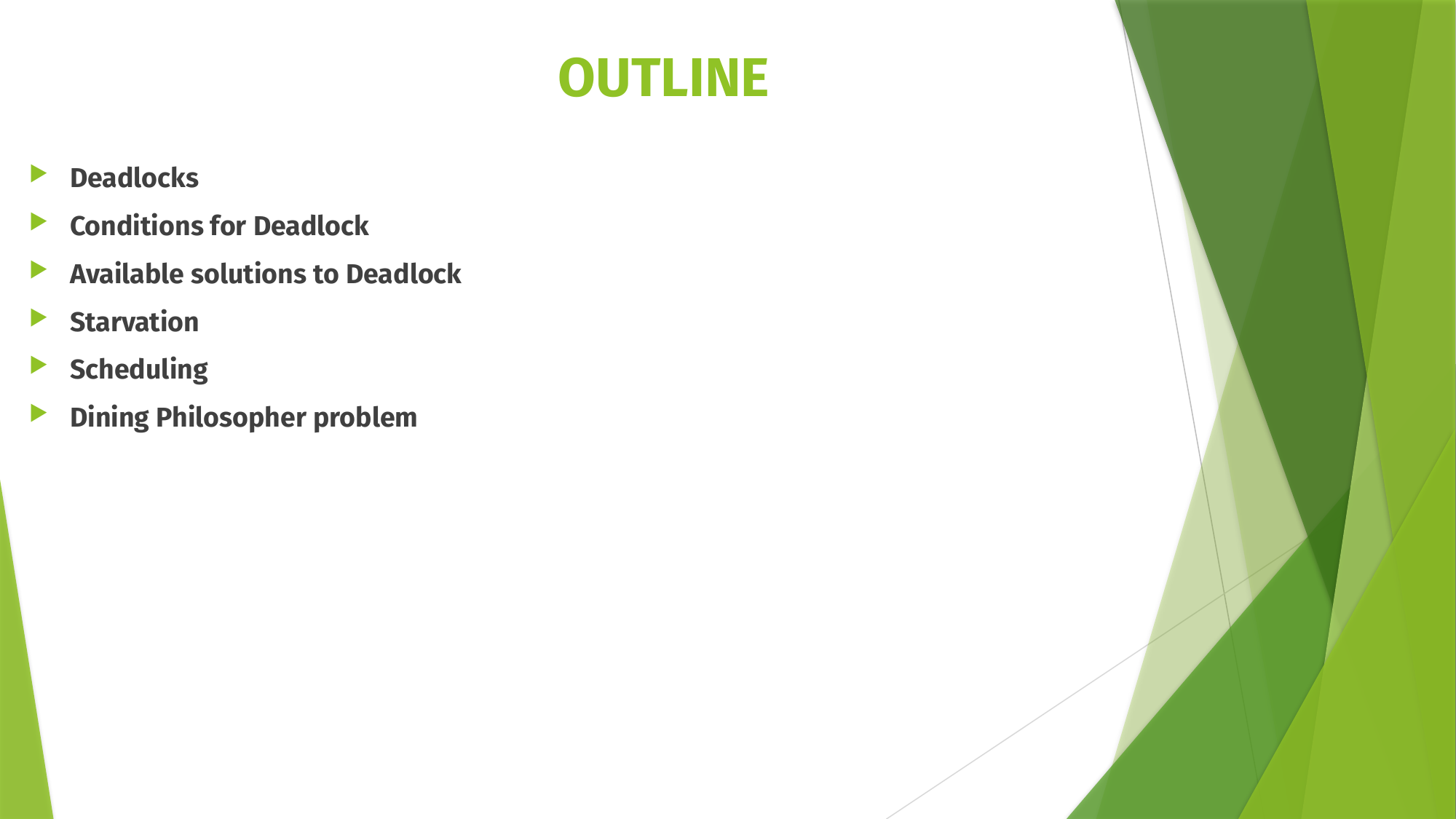

# OUTLINE
Deadlocks
Conditions for Deadlock
Available solutions to Deadlock
Starvation
Scheduling
Dining Philosopher problem